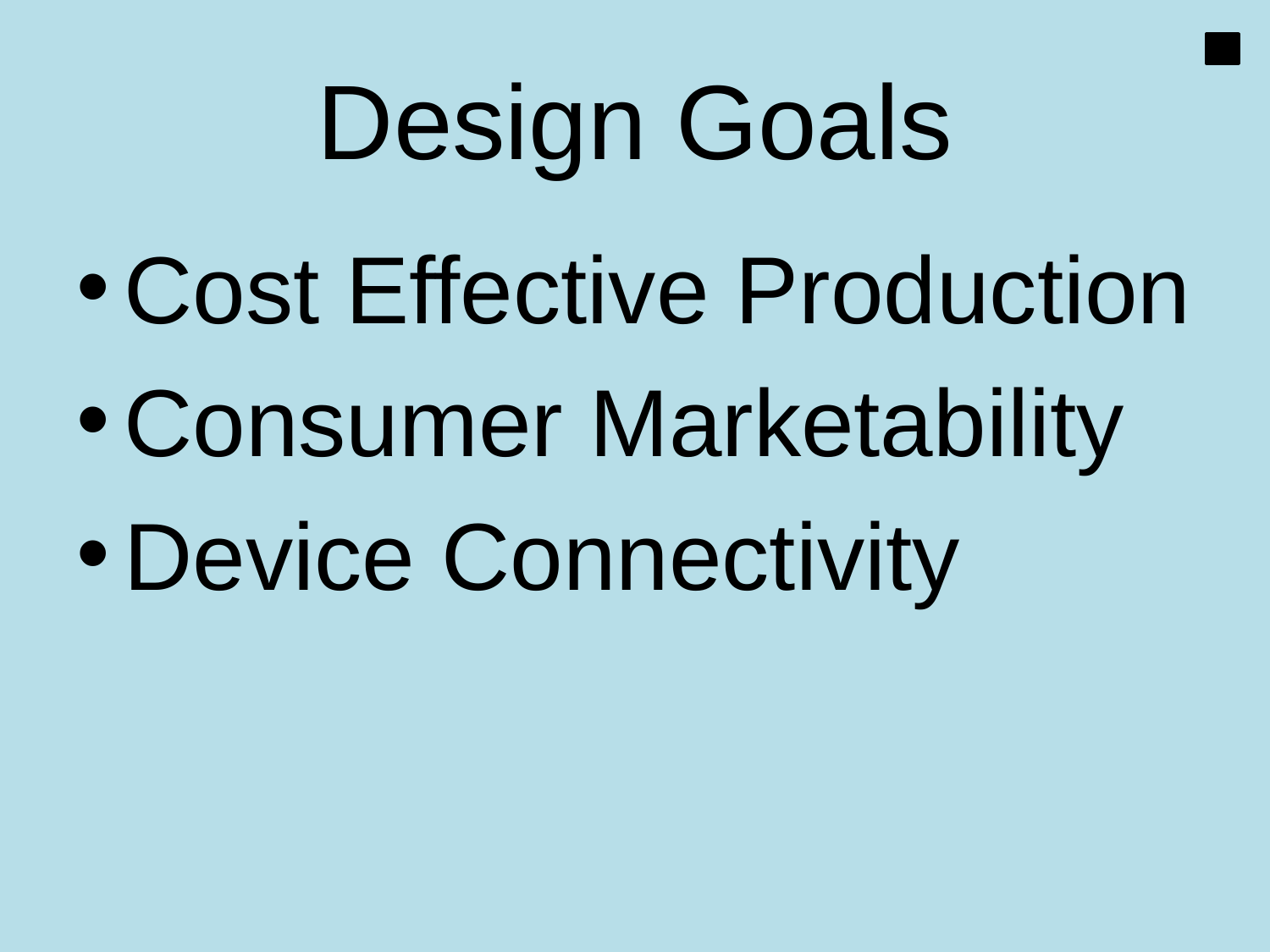

# Design Goals
Cost Effective Production
Consumer Marketability
Device Connectivity